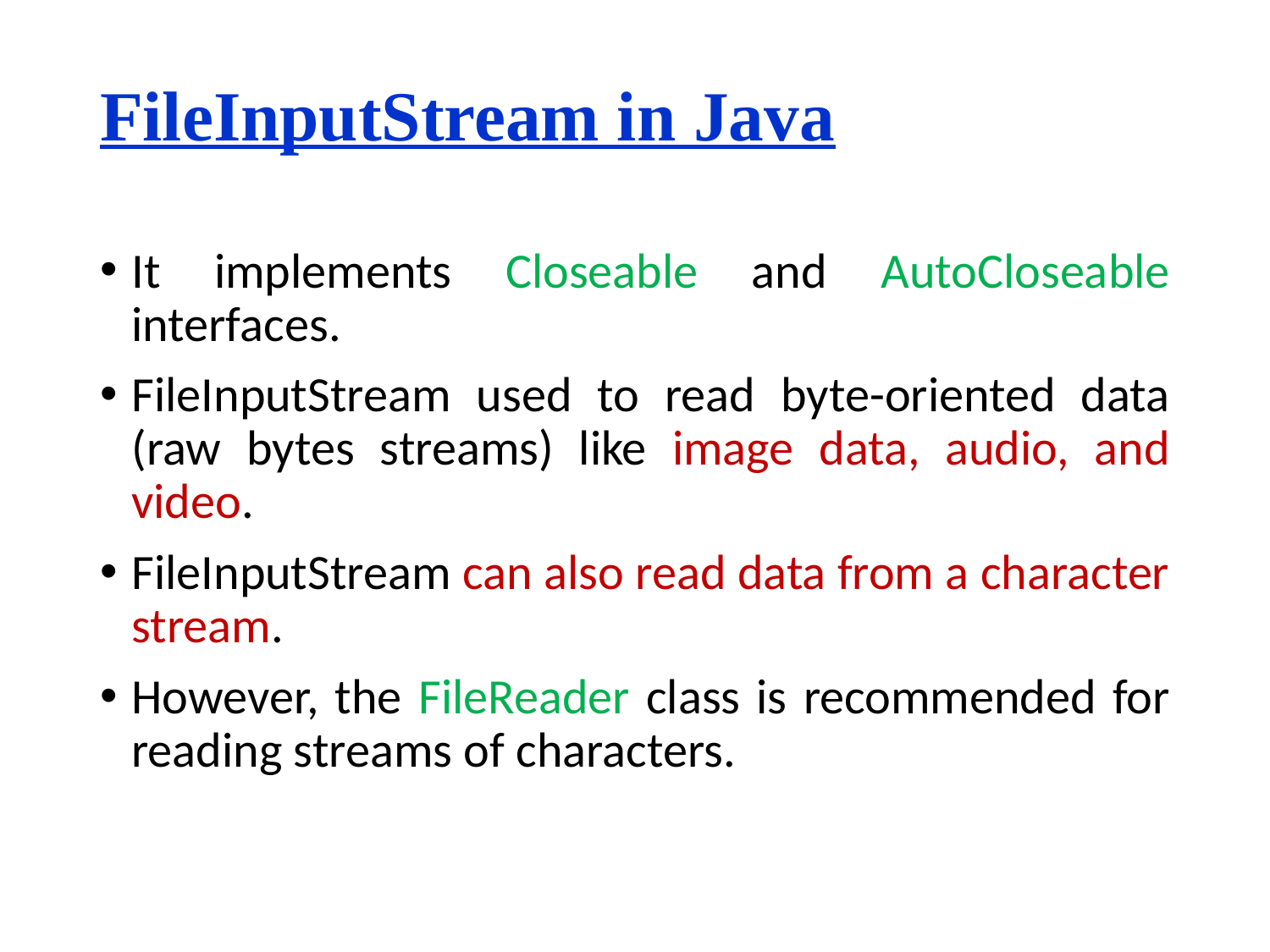

# FileInputStream in Java
It implements Closeable and AutoCloseable interfaces.
FileInputStream used to read byte-oriented data (raw bytes streams) like image data, audio, and video.
FileInputStream can also read data from a character stream.
However, the FileReader class is recommended for reading streams of characters.